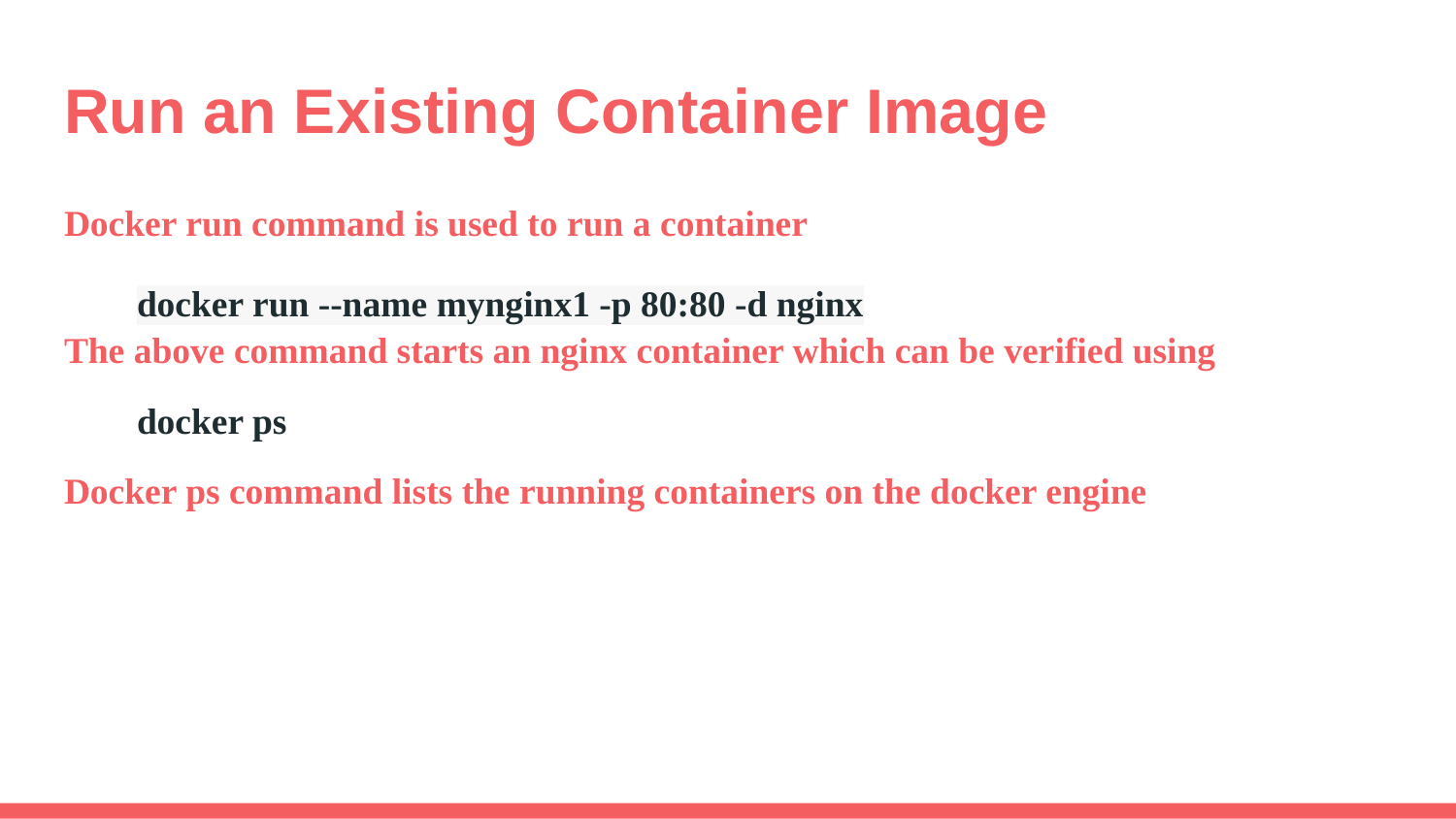

# Run an Existing Container Image
Docker run command is used to run a container
docker run --name mynginx1 -p 80:80 -d nginx
The above command starts an nginx container which can be verified using
docker ps
Docker ps command lists the running containers on the docker engine